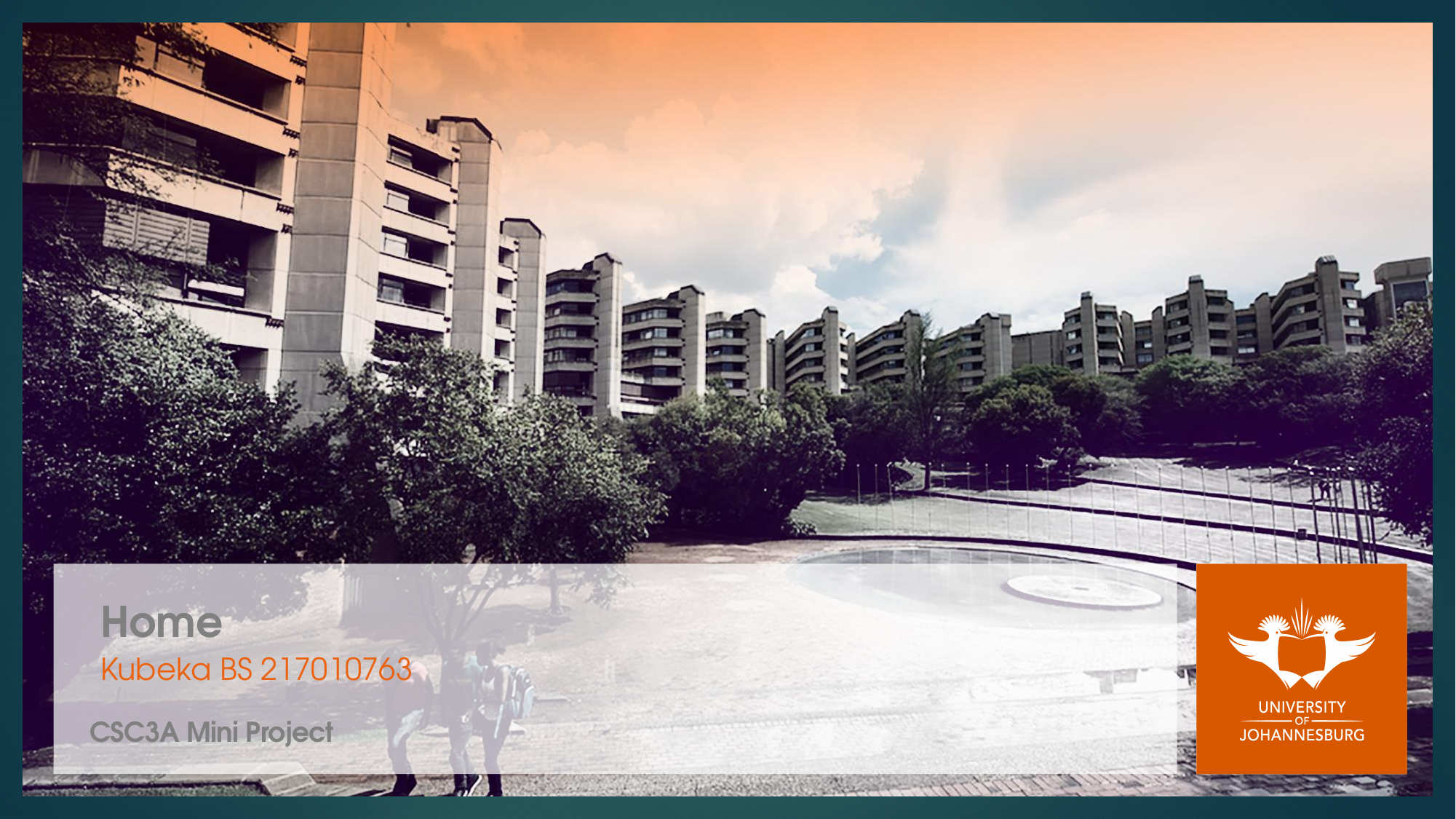

# Home
Kubeka BS 217010763
CSC3A Mini Project